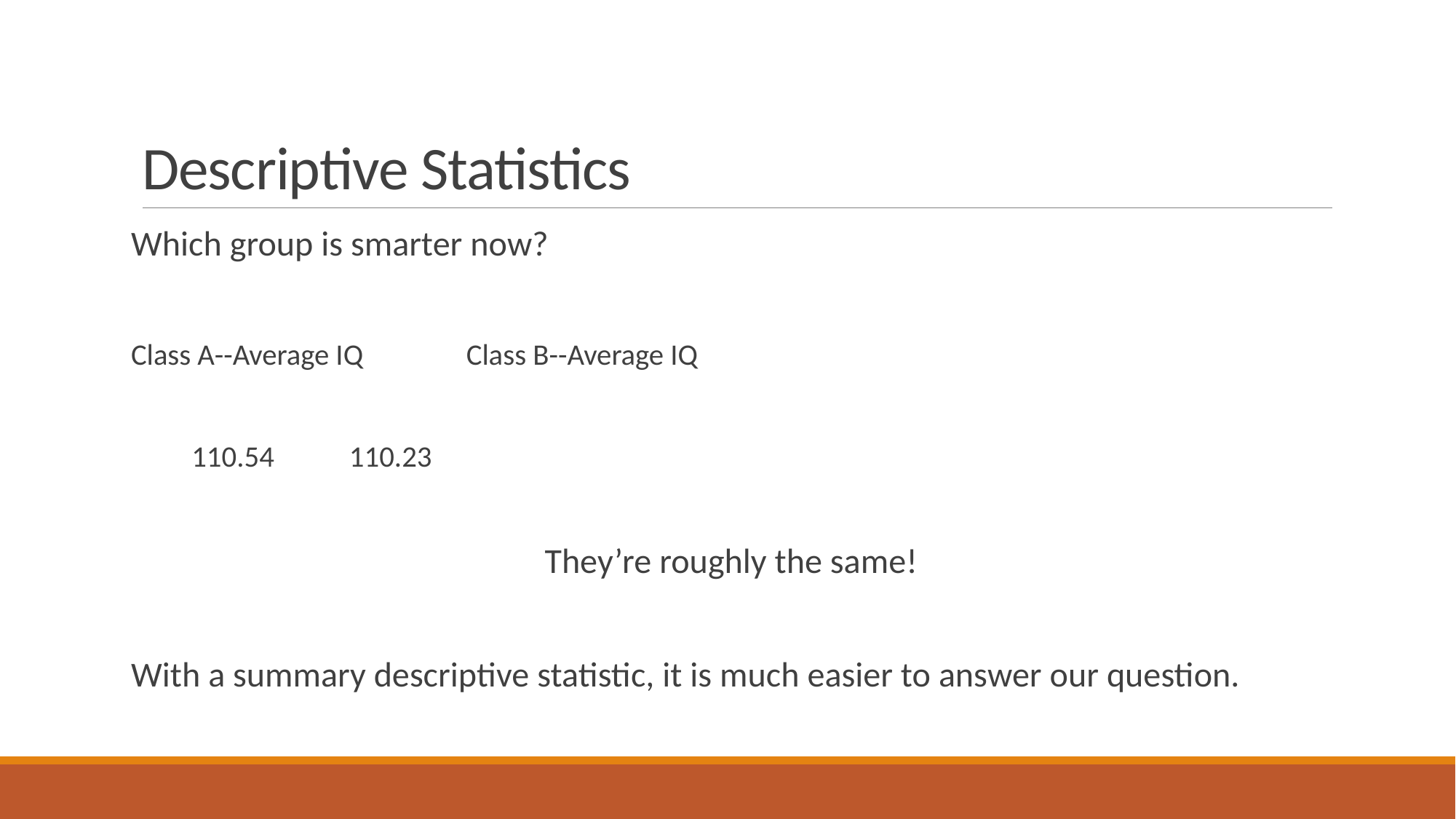

# Descriptive Statistics
Which group is smarter now?

Class A--Average IQ		     Class B--Average IQ

         110.54				  110.23

They’re roughly the same!

With a summary descriptive statistic, it is much easier to answer our question.